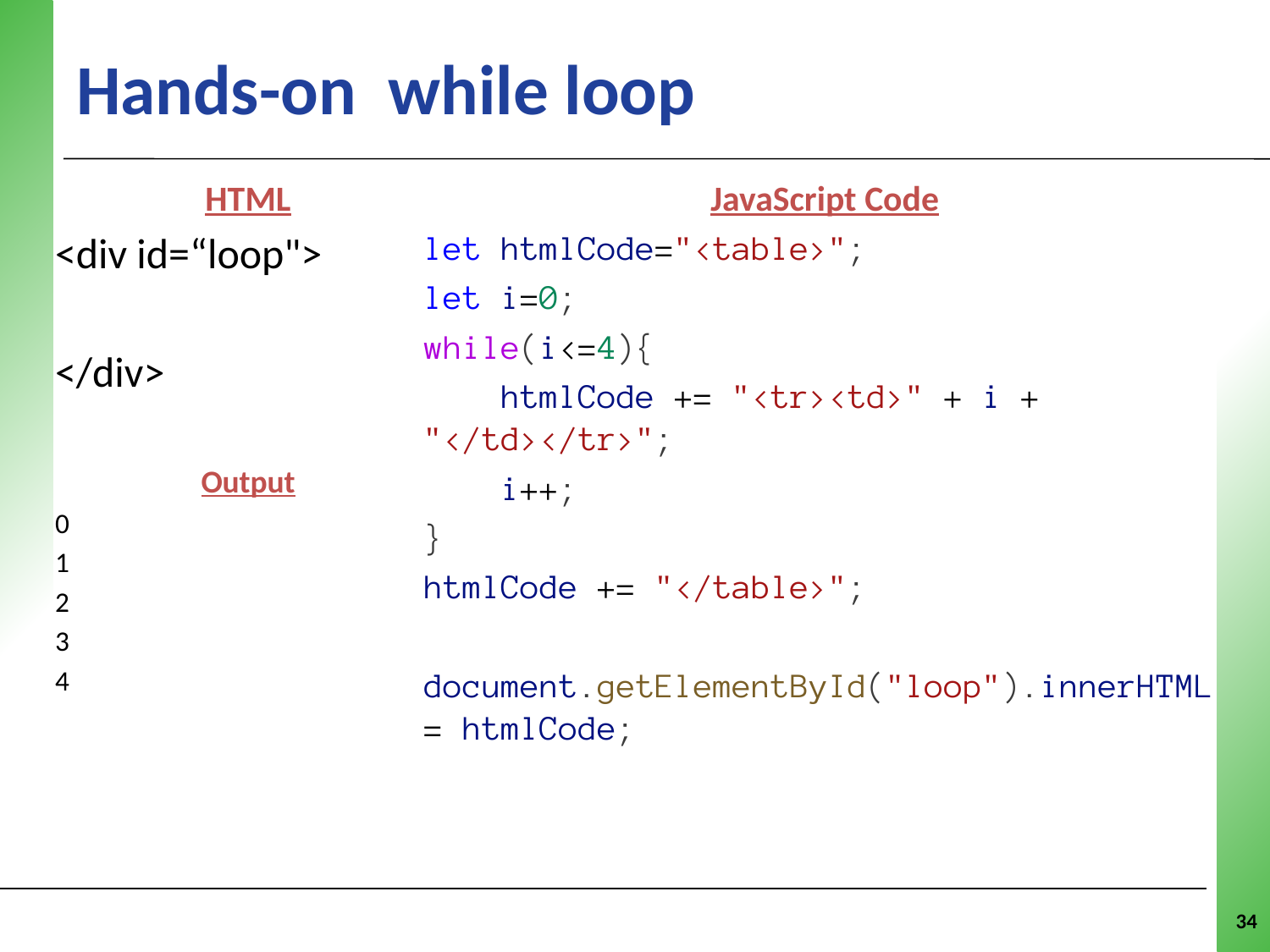

# Hands-on  while loop
HTML
<div id=“loop">

</div>

Output
0
1
2
3
4

JavaScript Code
let htmlCode="<table>";
let i=0;
while(i<=4){
    htmlCode += "<tr><td>" + i + "</td></tr>";
    i++;
}
htmlCode += "</table>";

document.getElementById("loop").innerHTML = htmlCode;

34